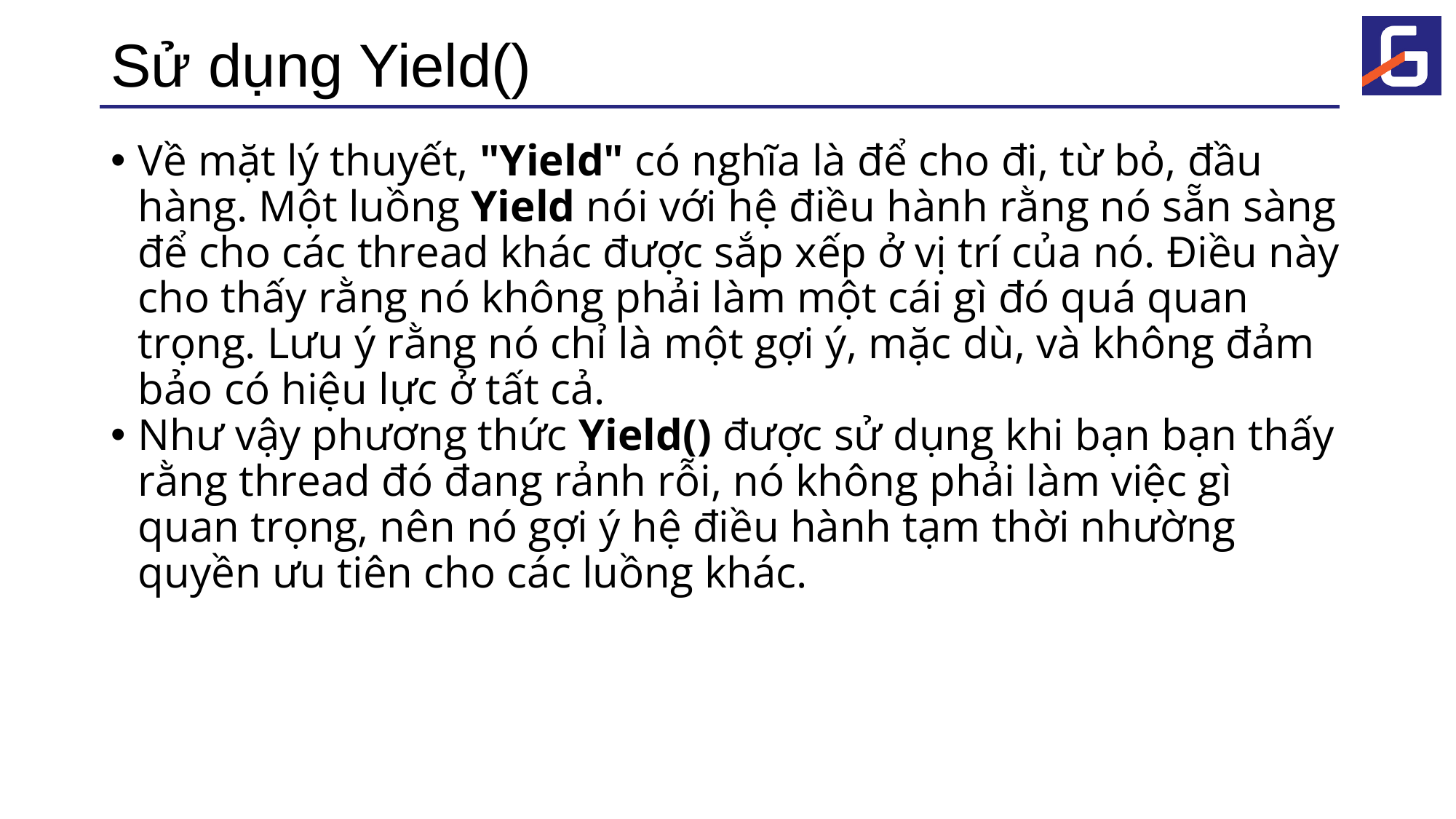

# Sử dụng Yield()
Về mặt lý thuyết, "Yield" có nghĩa là để cho đi, từ bỏ, đầu hàng. Một luồng Yield nói với hệ điều hành rằng nó sẵn sàng để cho các thread khác được sắp xếp ở vị trí của nó. Điều này cho thấy rằng nó không phải làm một cái gì đó quá quan trọng. Lưu ý rằng nó chỉ là một gợi ý, mặc dù, và không đảm bảo có hiệu lực ở tất cả.
Như vậy phương thức Yield() được sử dụng khi bạn bạn thấy rằng thread đó đang rảnh rỗi, nó không phải làm việc gì quan trọng, nên nó gợi ý hệ điều hành tạm thời nhường quyền ưu tiên cho các luồng khác.